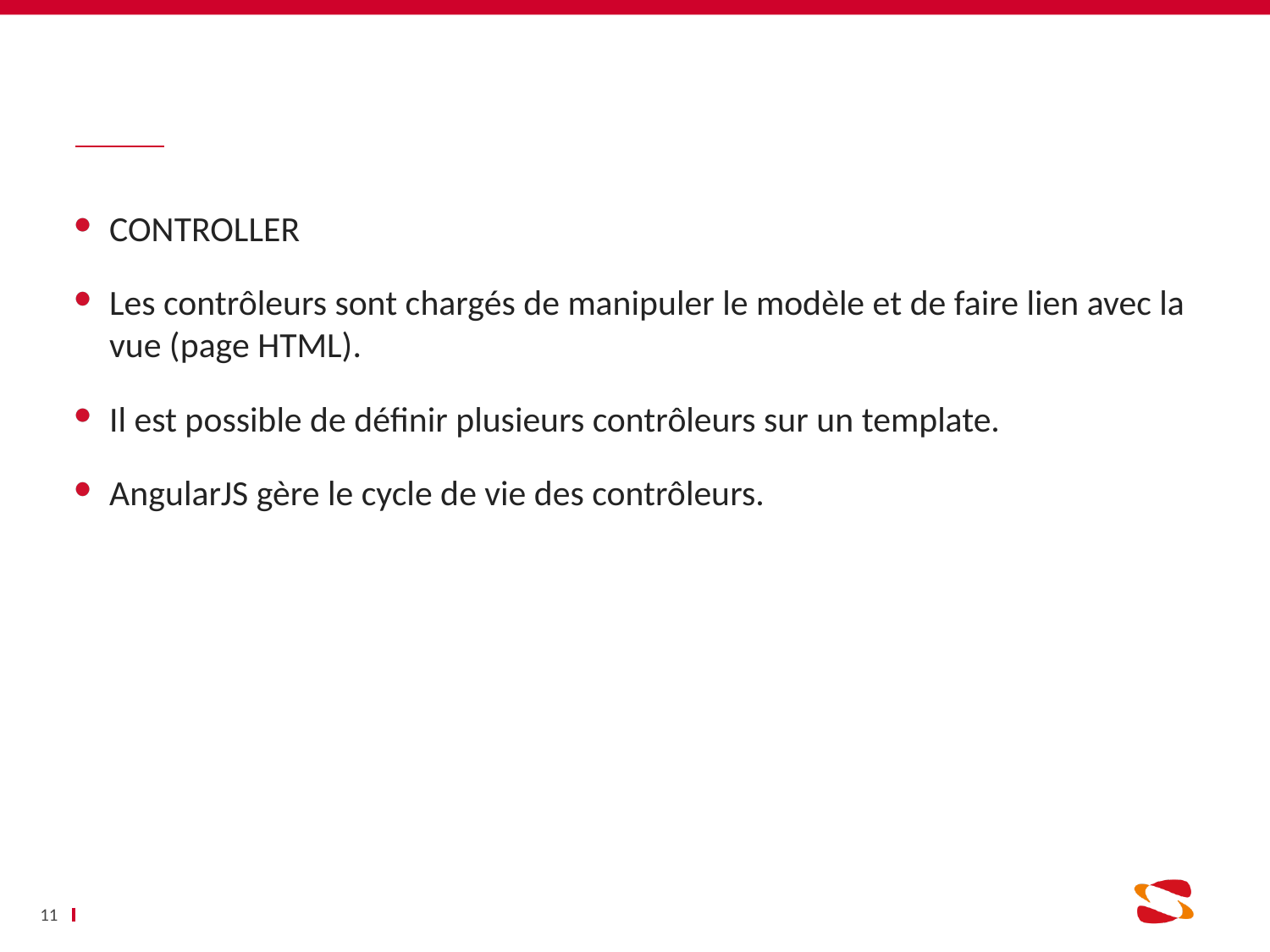

#

CONTROLLER
Les contrôleurs sont chargés de manipuler le modèle et de faire lien avec la vue (page HTML).
Il est possible de définir plusieurs contrôleurs sur un template.
AngularJS gère le cycle de vie des contrôleurs.
11